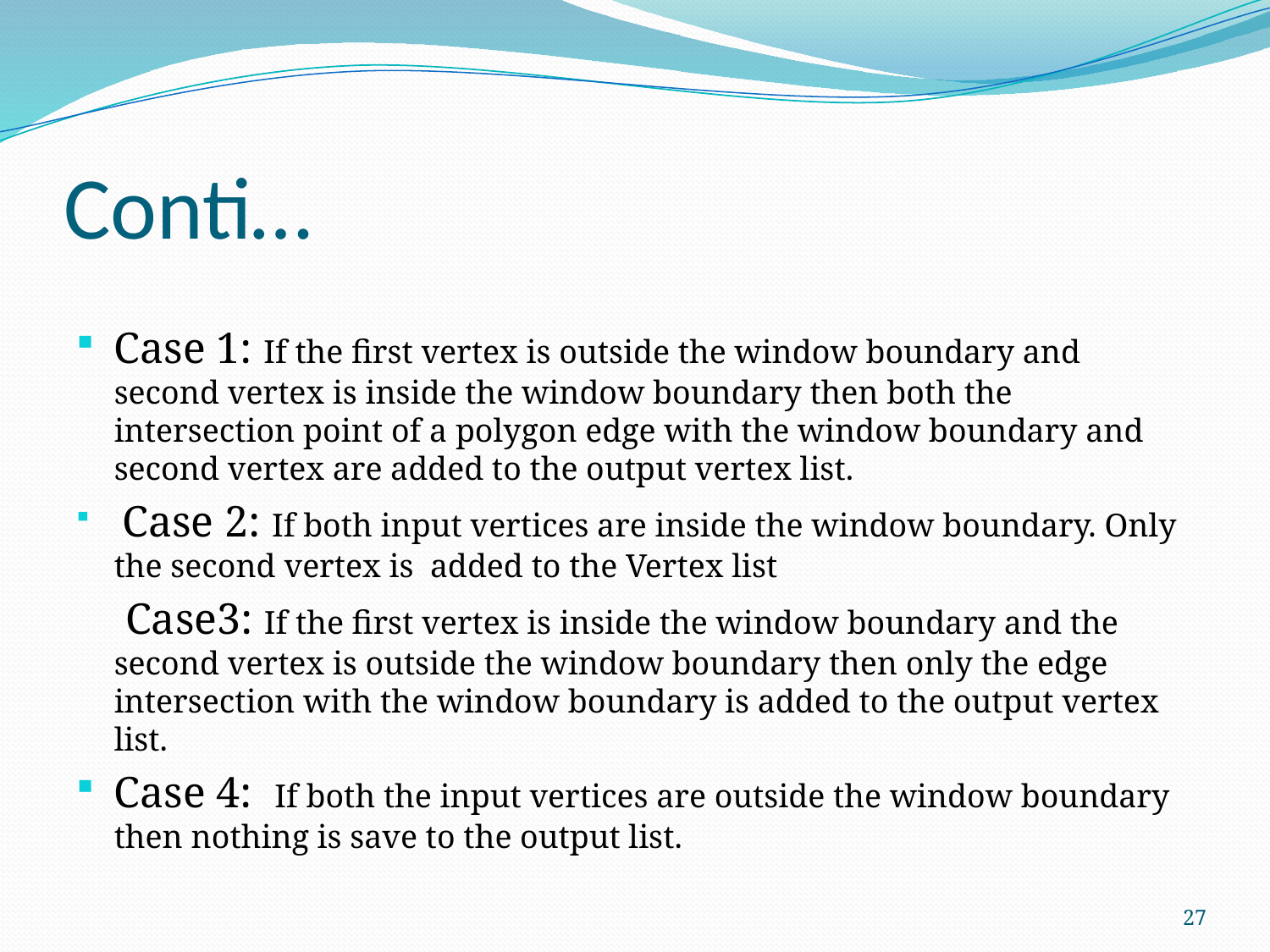

# Conti…

Case 1: If the first vertex is outside the window boundary and  second vertex is inside the window boundary then both the intersection point of a polygon edge with the window boundary and second vertex are added to the output vertex list.
 Case 2: If both input vertices are inside the window boundary. Only the second vertex is  added to the Vertex list
      Case3: If the first vertex is inside the window boundary and the second vertex is outside the window boundary then only the edge intersection with the window boundary is added to the output vertex list.
Case 4:  If both the input vertices are outside the window boundary then nothing is save to the output list.

27